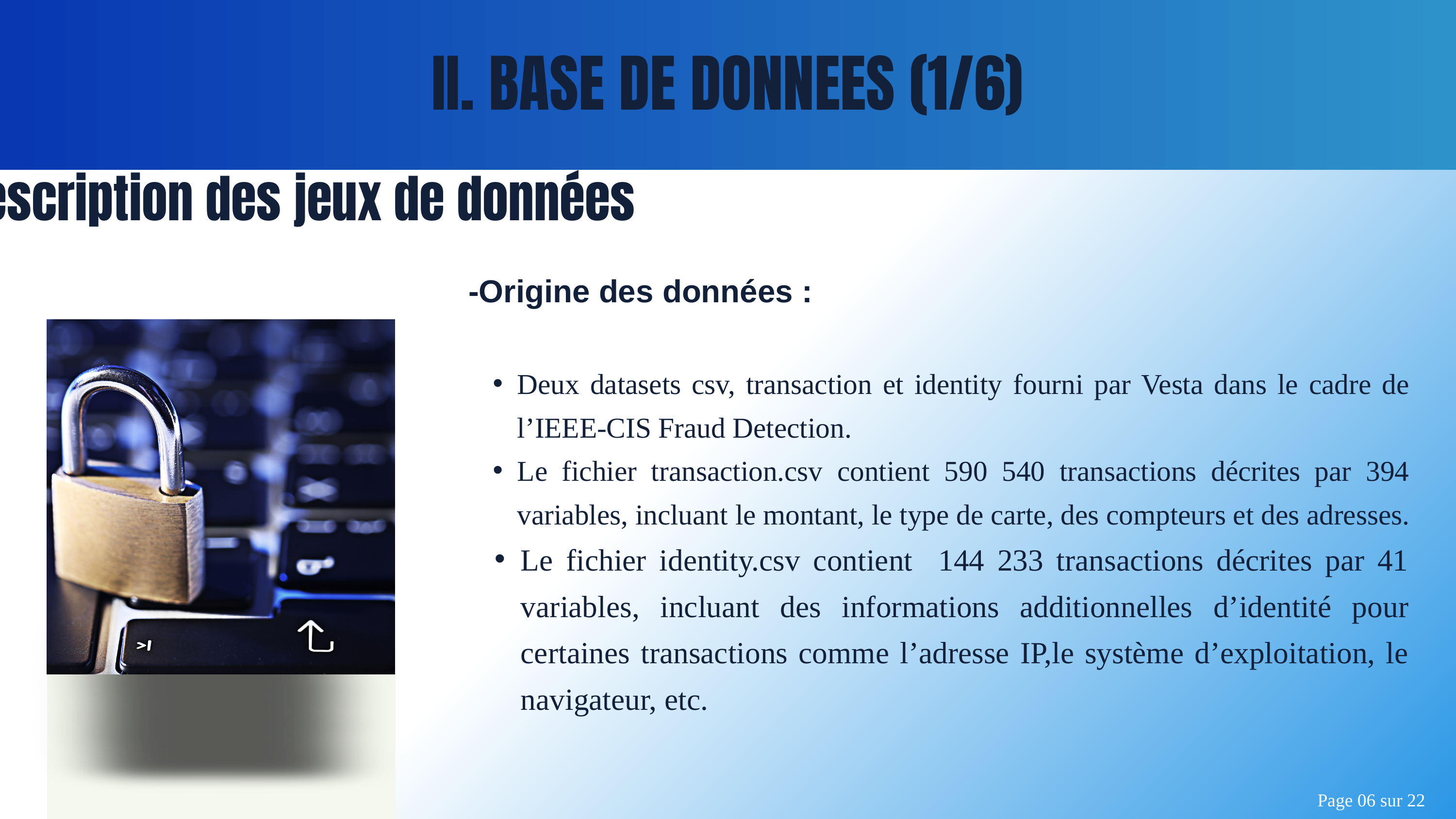

II. BASE DE DONNEES (1/6)

Description des jeux de données

-Origine des données :

Deux datasets csv, transaction et identity fourni par Vesta dans le cadre de l’IEEE-CIS Fraud Detection.
Le fichier transaction.csv contient 590 540 transactions décrites par 394 variables, incluant le montant, le type de carte, des compteurs et des adresses.
Le fichier identity.csv contient  144 233 transactions décrites par 41 variables, incluant des informations additionnelles d’identité pour certaines transactions comme l’adresse IP,le système d’exploitation, le navigateur, etc.

Page 06 sur 22